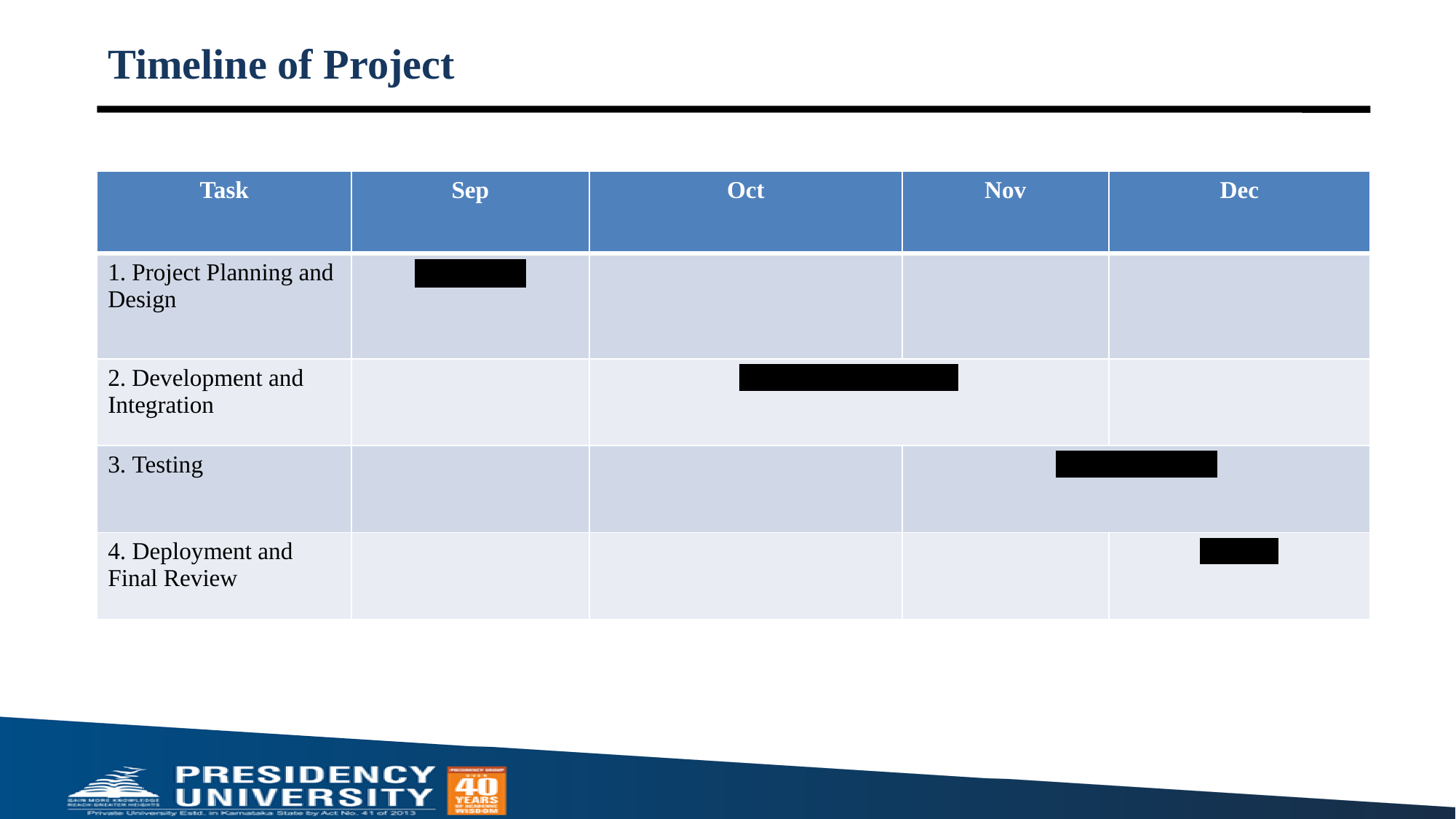

# Timeline of Project
| Task | Sep | Oct | Nov | Dec |
| --- | --- | --- | --- | --- |
| 1. Project Planning and Design | -------- - - |  |  |  |
| 2. Development and Integration |  | ---------------------------- |  |  |
| 3. Testing |  |  | ------ |  |
| 4. Deployment and Final Review |  |  |  | ------ |